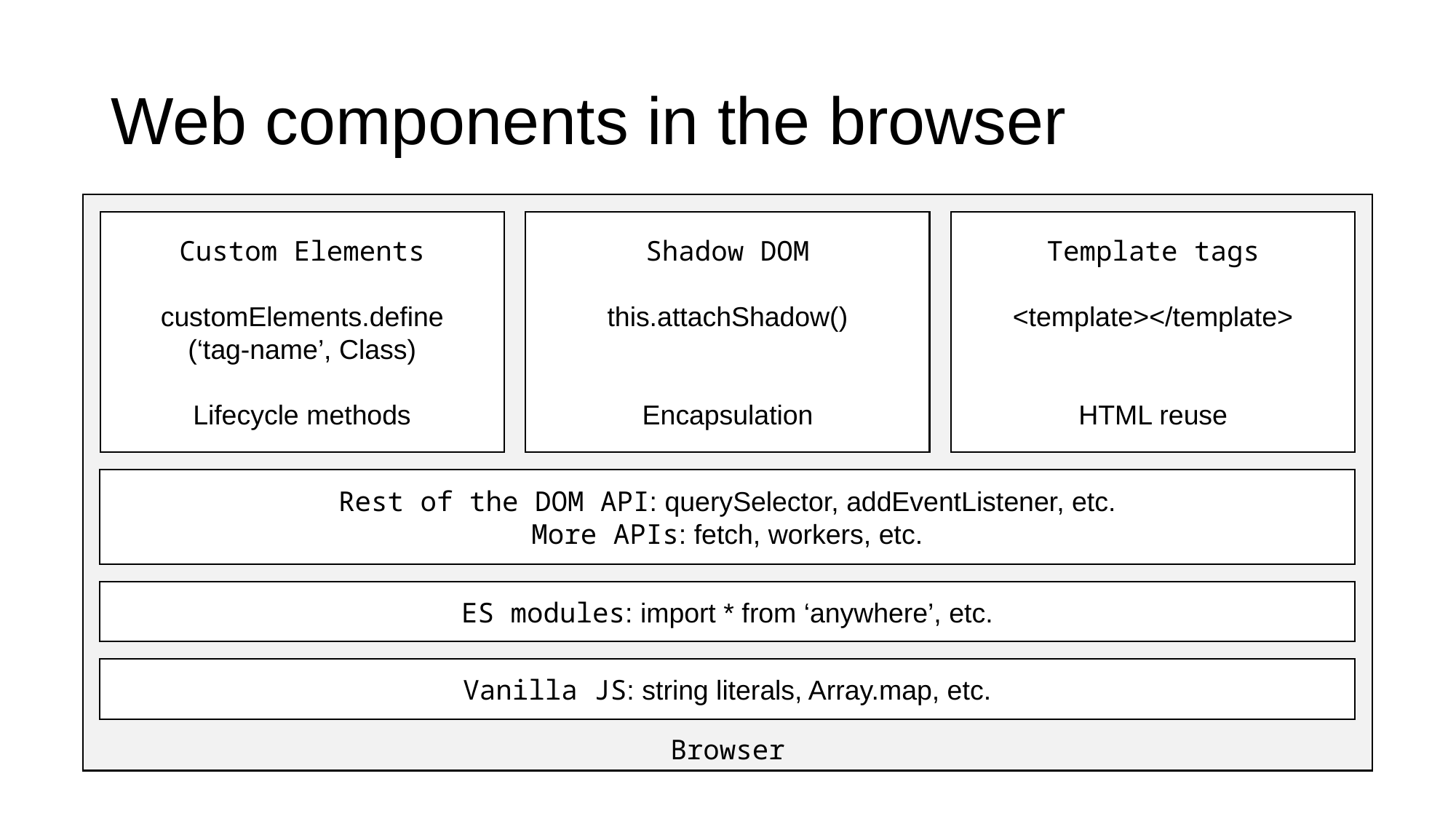

# Web components in the browser
Browser
Custom Elements

customElements.define
(‘tag-name’, Class)

Lifecycle methods
Shadow DOM

this.attachShadow()

Encapsulation
Template tags

<template></template>

HTML reuse
Rest of the DOM API: querySelector, addEventListener, etc.
More APIs: fetch, workers, etc.
ES modules: import * from ‘anywhere’, etc.
Vanilla JS: string literals, Array.map, etc.